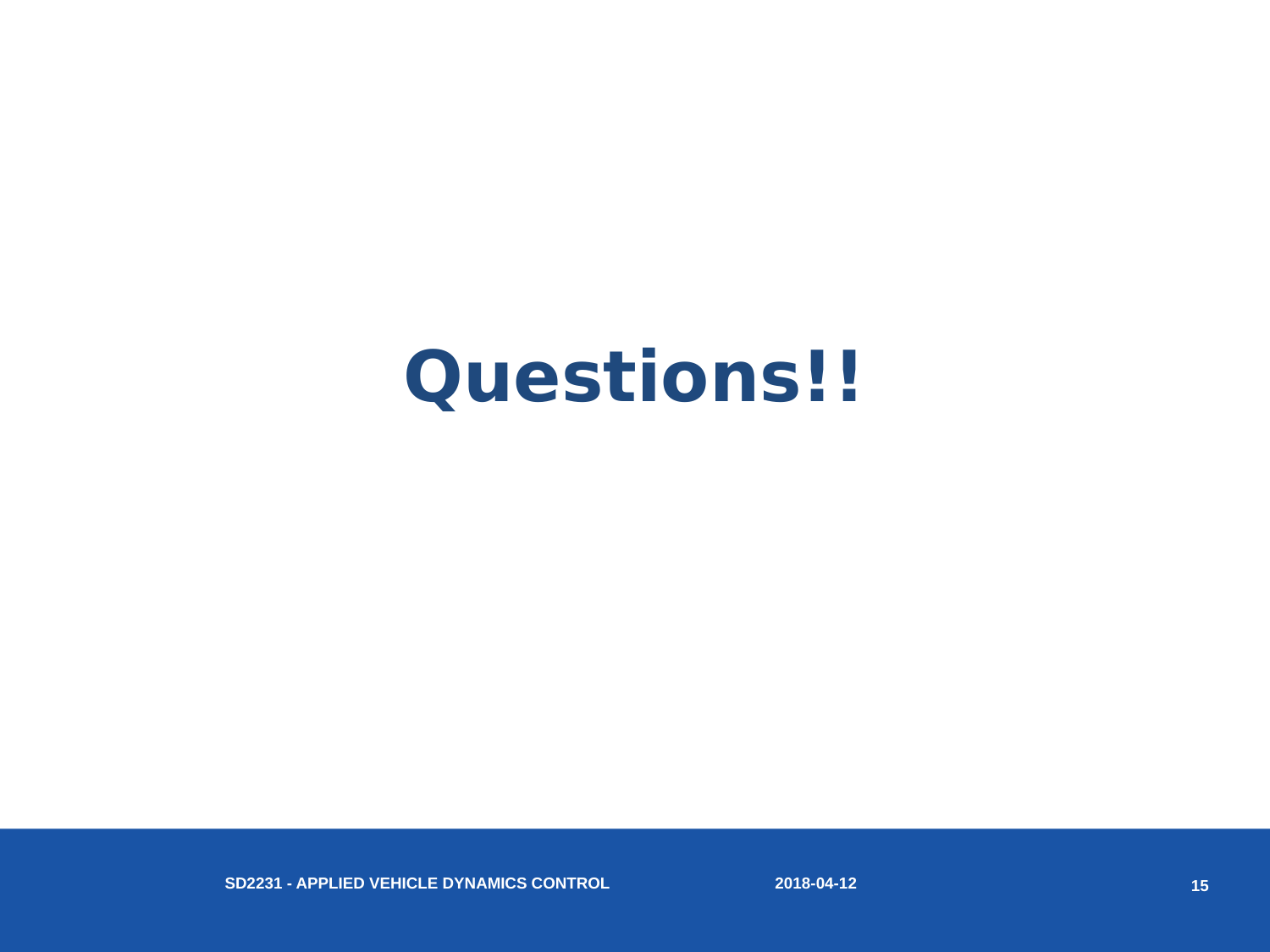

Questions!!

2018-04-12
SD2231 - Applied vehicle dynamics control
15